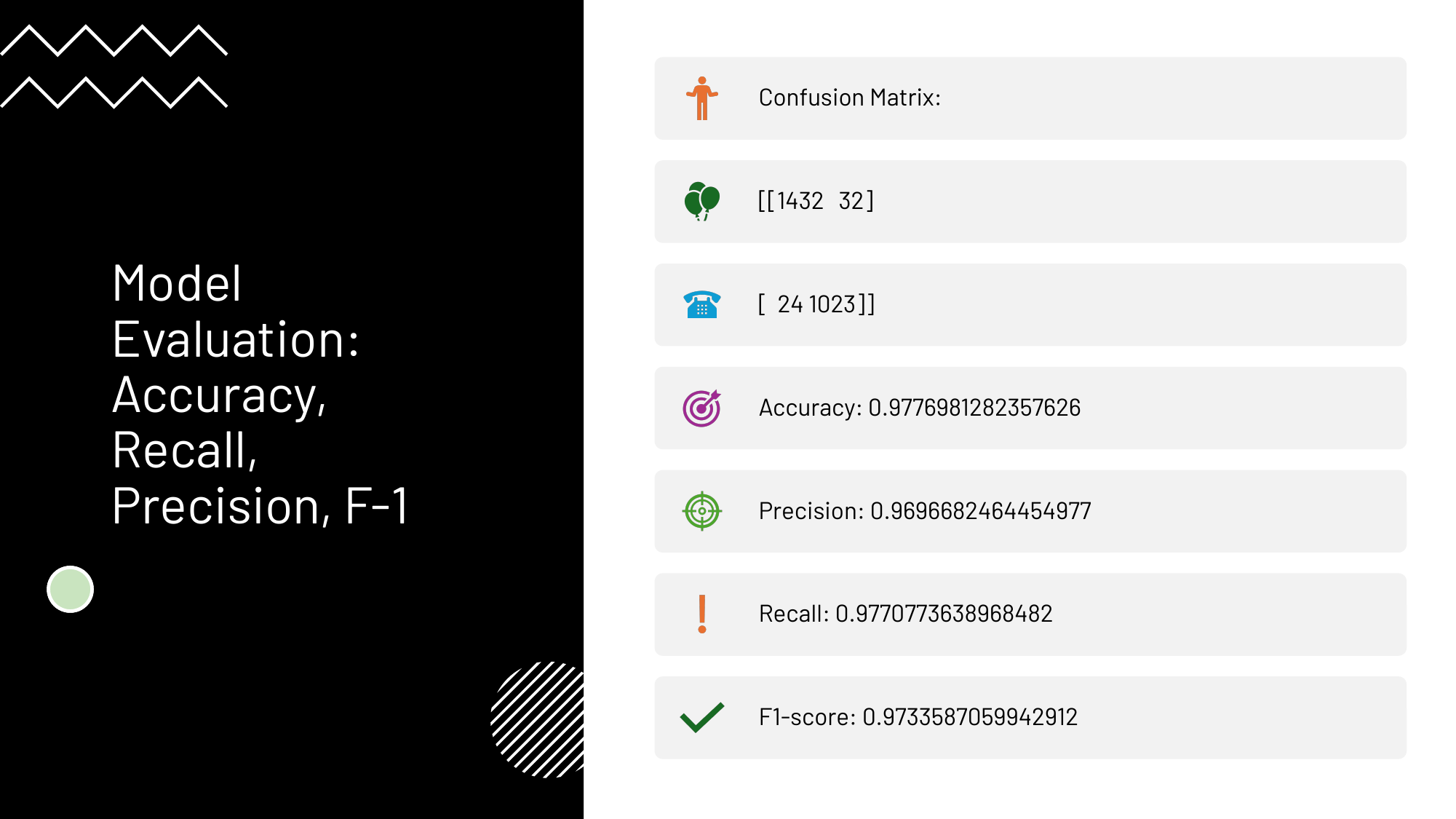

Confusion Matrix:
[[1432   32]
[  24 1023]]
Accuracy: 0.9776981282357626
Precision: 0.9696682464454977
Recall: 0.9770773638968482
F1-score: 0.9733587059942912
# Model Evaluation: Accuracy, Recall, Precision, F-1